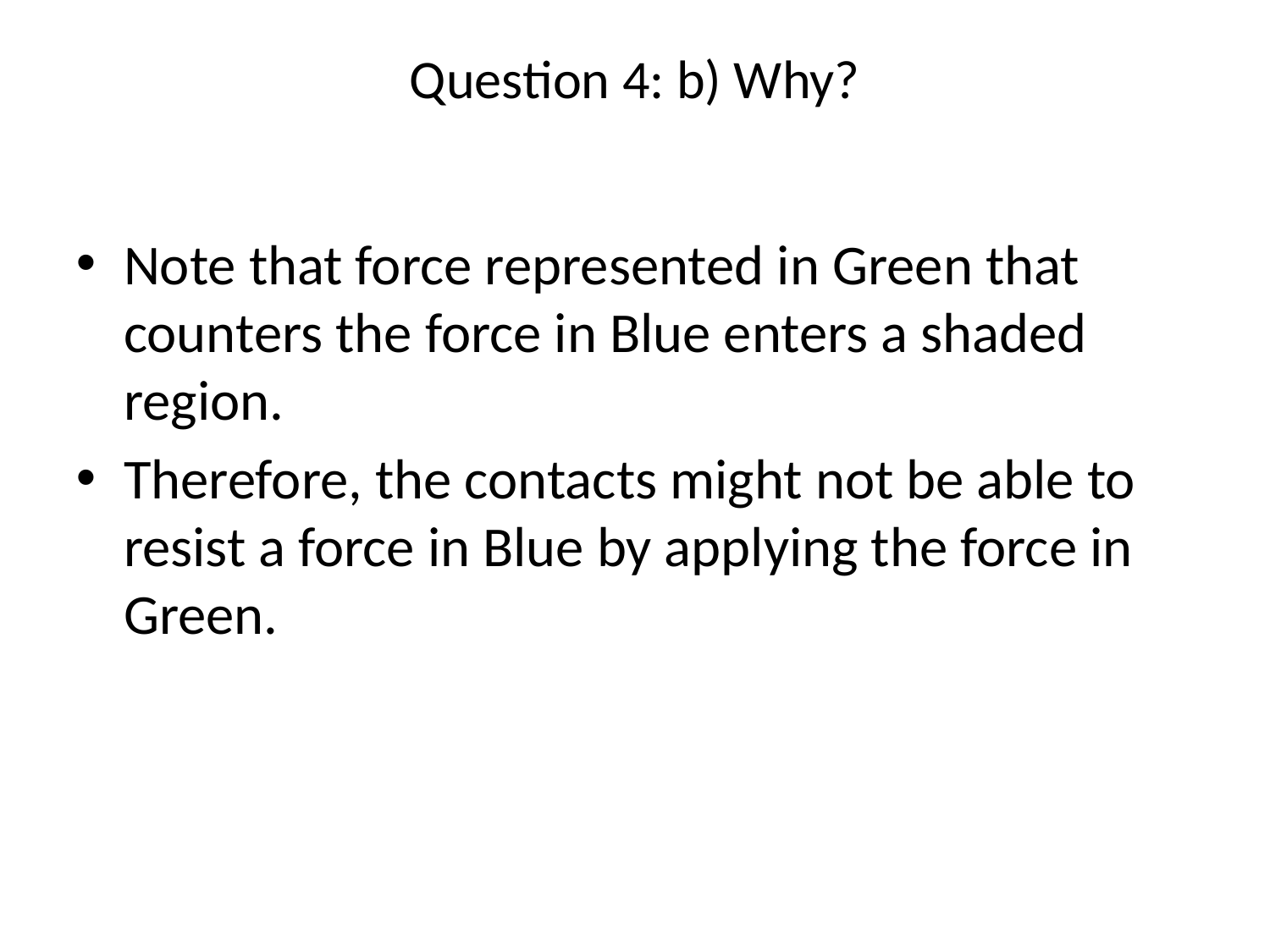

# Question 4: b) Why?
Note that force represented in Green that counters the force in Blue enters a shaded region.
Therefore, the contacts might not be able to resist a force in Blue by applying the force in Green.